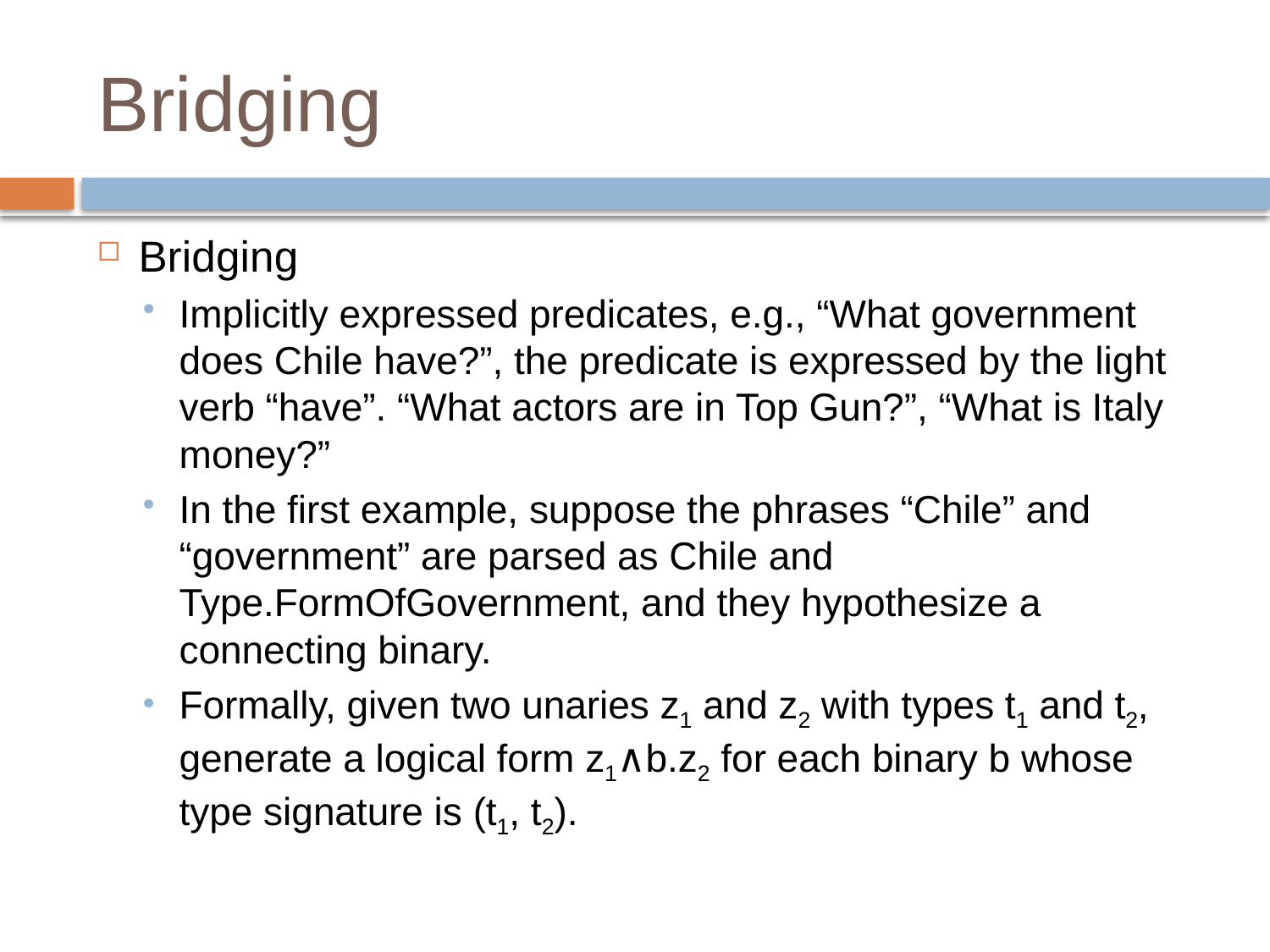

# Bridging
Bridging
Implicitly expressed predicates, e.g., “What government does Chile have?”, the predicate is expressed by the light verb “have”. “What actors are in Top Gun?”, “What is Italy money?”
In the first example, suppose the phrases “Chile” and “government” are parsed as Chile and Type.FormOfGovernment, and they hypothesize a connecting binary.
Formally, given two unaries z1 and z2 with types t1 and t2, generate a logical form z1∧b.z2 for each binary b whose type signature is (t1, t2).